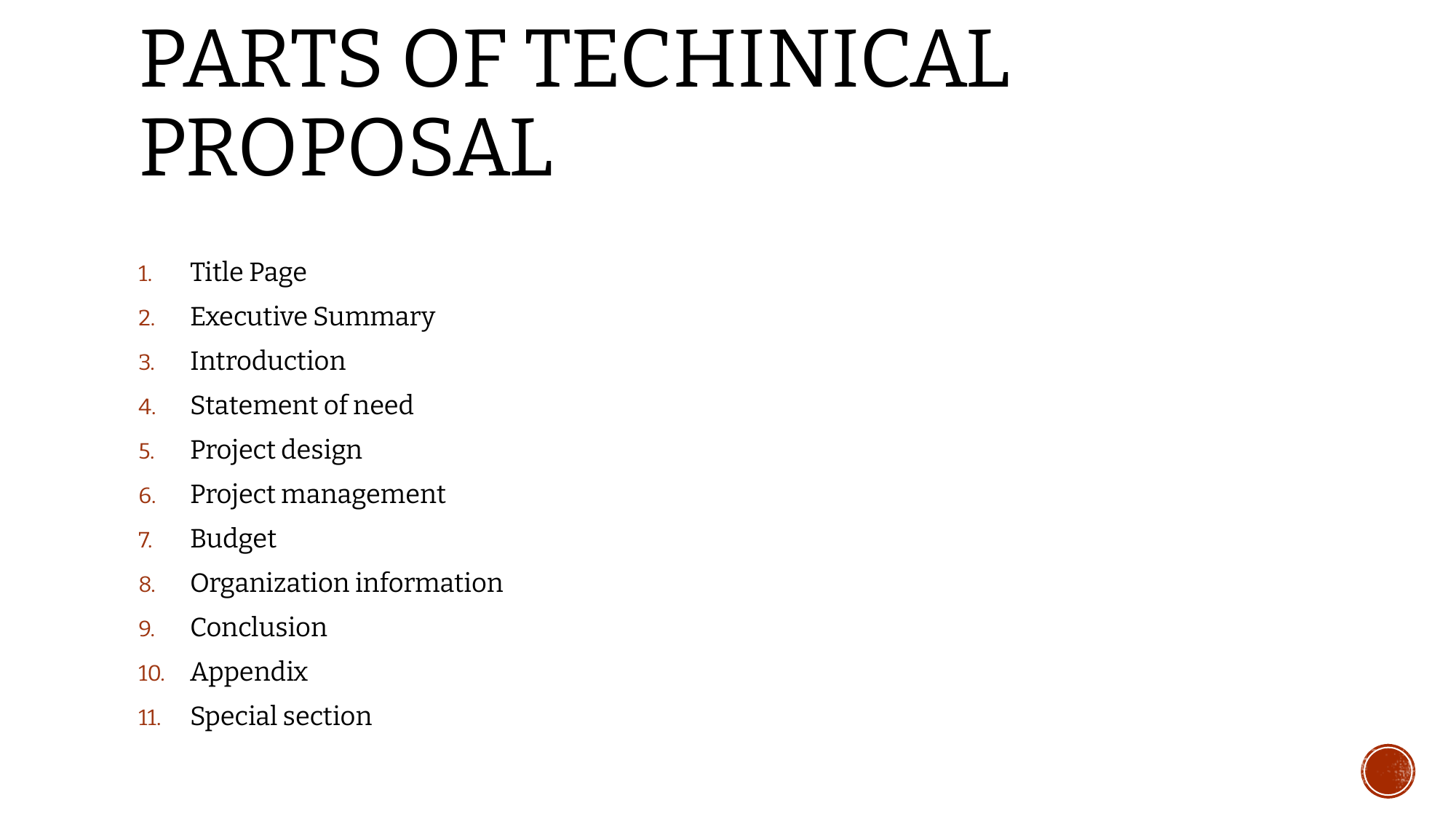

# Parts of techinical proposal
Title Page
Executive Summary
Introduction
Statement of need
Project design
Project management
Budget
Organization information
Conclusion
Appendix
Special section